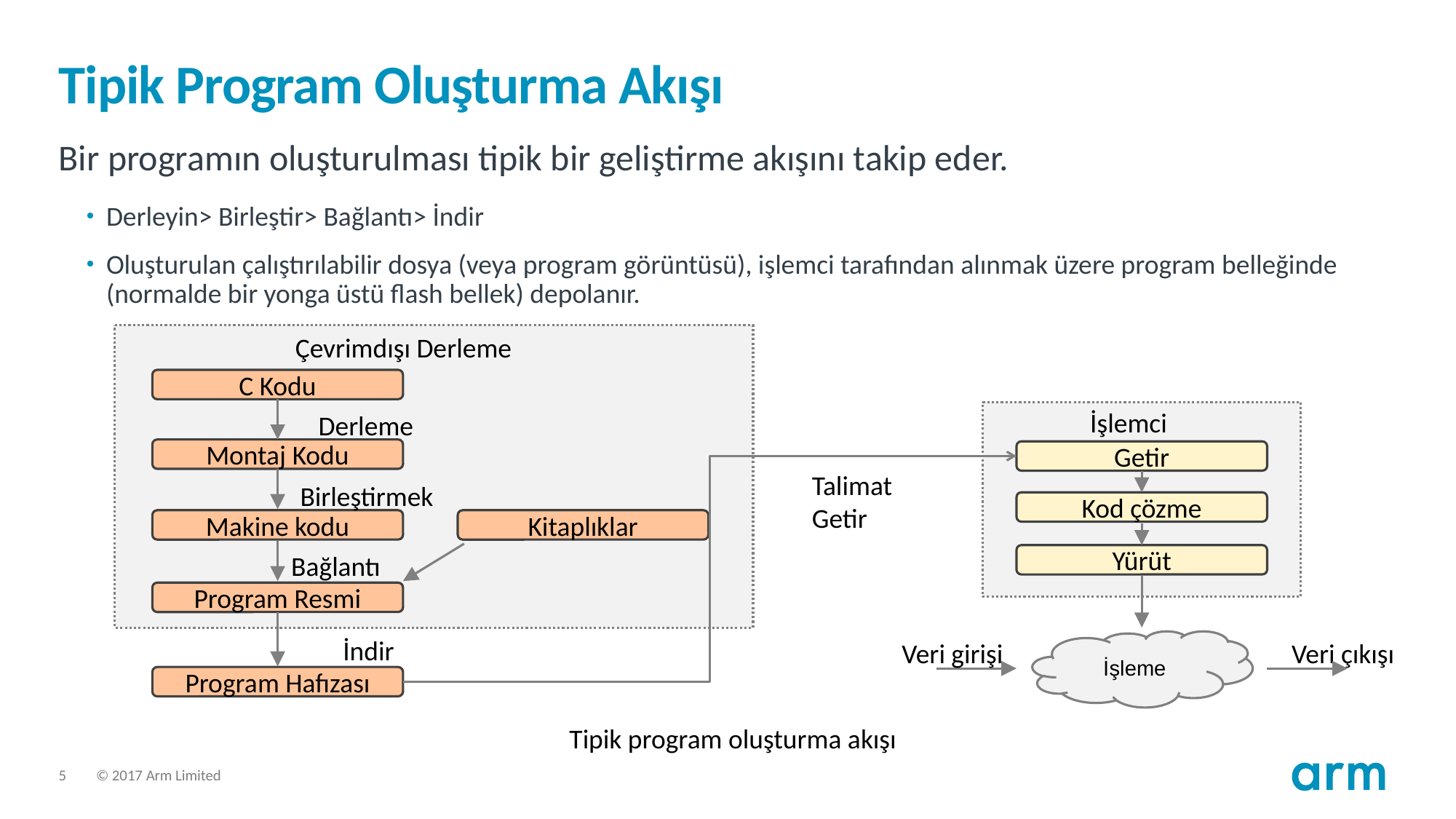

# Tipik Program Oluşturma Akışı
Bir programın oluşturulması tipik bir geliştirme akışını takip eder.
Derleyin> Birleştir> Bağlantı> İndir
Oluşturulan çalıştırılabilir dosya (veya program görüntüsü), işlemci tarafından alınmak üzere program belleğinde (normalde bir yonga üstü flash bellek) depolanır.

Çevrimdışı Derleme
C Kodu
İşlemci

Derleme
Montaj Kodu
Getir
Talimat
Getir
Birleştirmek
Kod çözme
Makine kodu
Kitaplıklar
Bağlantı
Yürüt
Program Resmi
İndir
Veri girişi
İşleme
Program Hafızası
Veri çıkışı
Tipik program oluşturma akışı